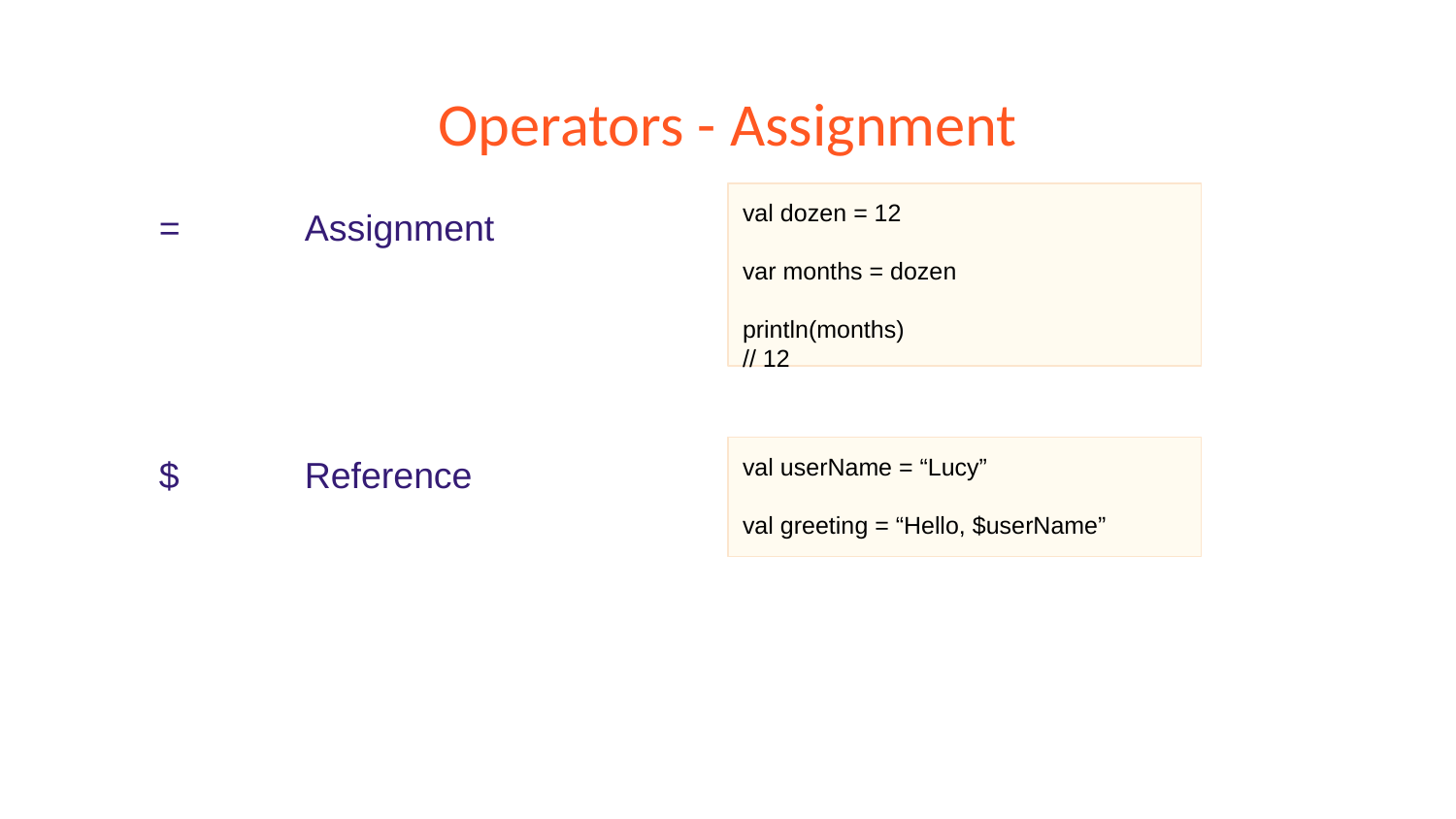

# Operators - Assignment
=	Assignment

$	Reference

val dozen = 12

var months = dozen

println(months)		// 12

val userName = “Lucy”

val greeting = “Hello, $userName”